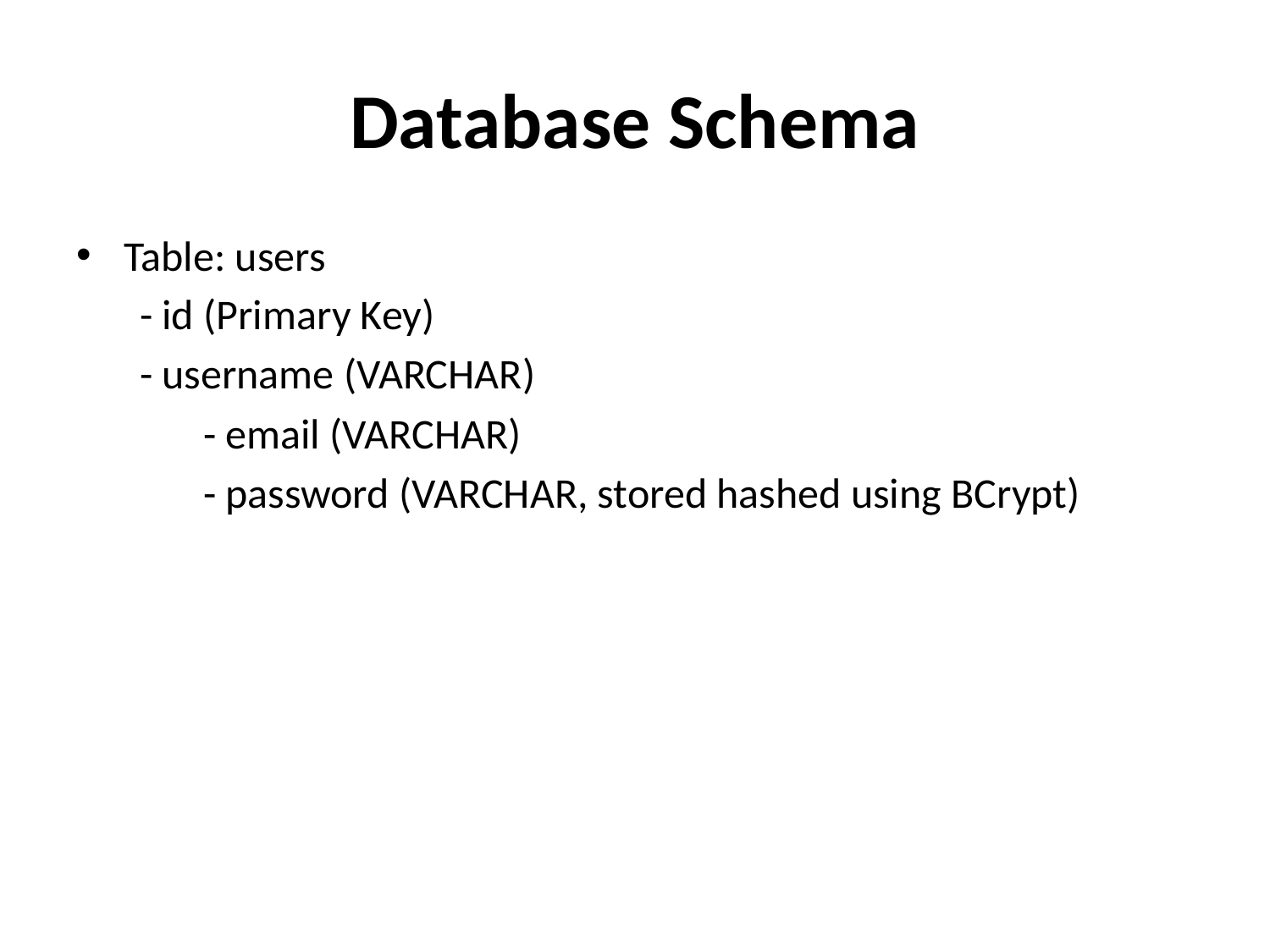

# Database Schema
Table: users
- id (Primary Key)
- username (VARCHAR)
	- email (VARCHAR)
	- password (VARCHAR, stored hashed using BCrypt)